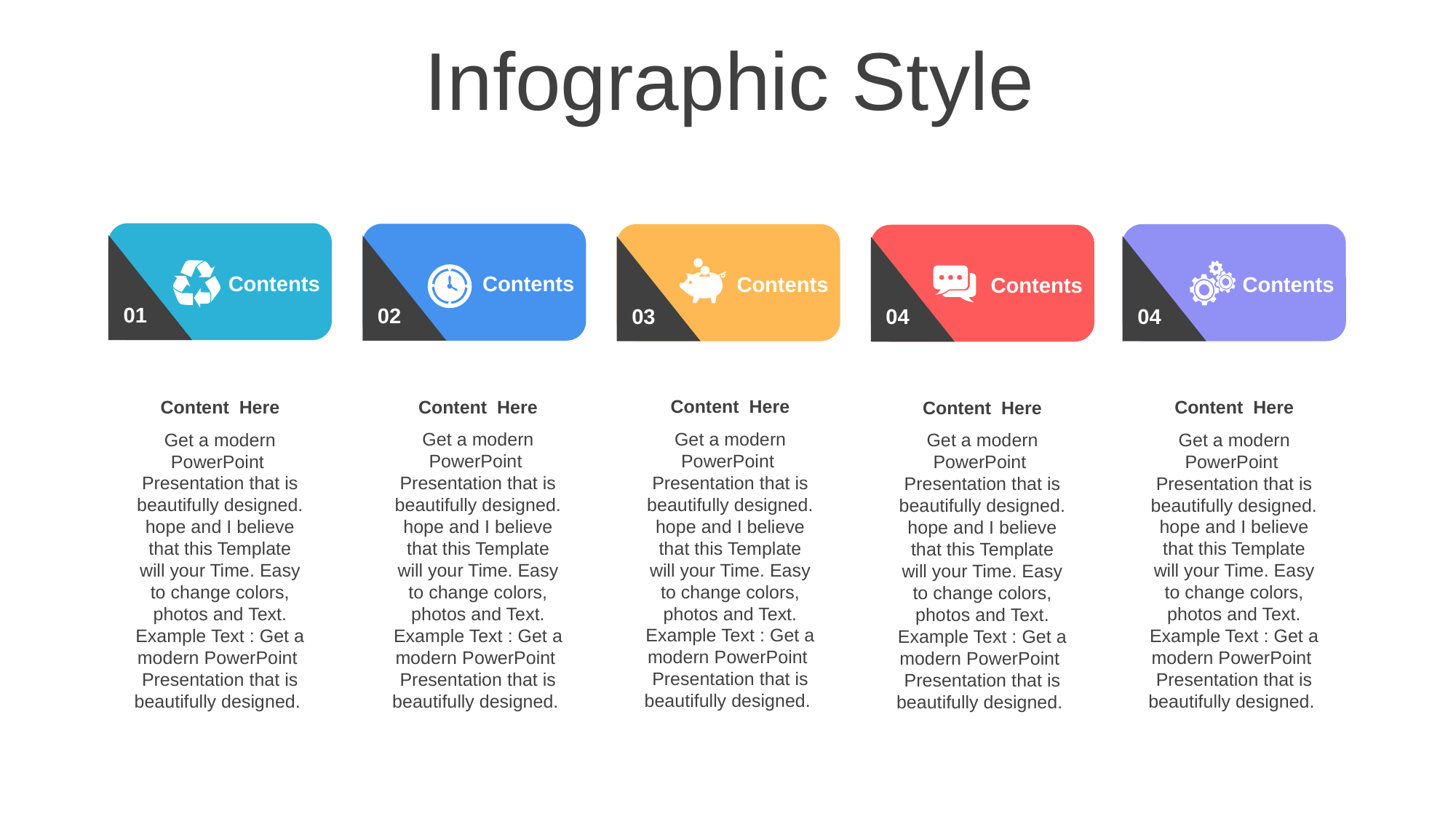

Infographic Style

Contents
Contents

Contents
Contents
Contents
01
02
04
03
04
Content  Here
Get a modern PowerPoint  Presentation that is beautifully designed. hope and I believe that this Template will your Time. Easy to change colors, photos and Text. Example Text : Get a modern PowerPoint  Presentation that is beautifully designed.
Content  Here
Get a modern PowerPoint  Presentation that is beautifully designed. hope and I believe that this Template will your Time. Easy to change colors, photos and Text. Example Text : Get a modern PowerPoint  Presentation that is beautifully designed.
Content  Here
Get a modern PowerPoint  Presentation that is beautifully designed. hope and I believe that this Template will your Time. Easy to change colors, photos and Text. Example Text : Get a modern PowerPoint  Presentation that is beautifully designed.
Content  Here
Get a modern PowerPoint  Presentation that is beautifully designed. hope and I believe that this Template will your Time. Easy to change colors, photos and Text. Example Text : Get a modern PowerPoint  Presentation that is beautifully designed.
Content  Here
Get a modern PowerPoint  Presentation that is beautifully designed. hope and I believe that this Template will your Time. Easy to change colors, photos and Text. Example Text : Get a modern PowerPoint  Presentation that is beautifully designed.